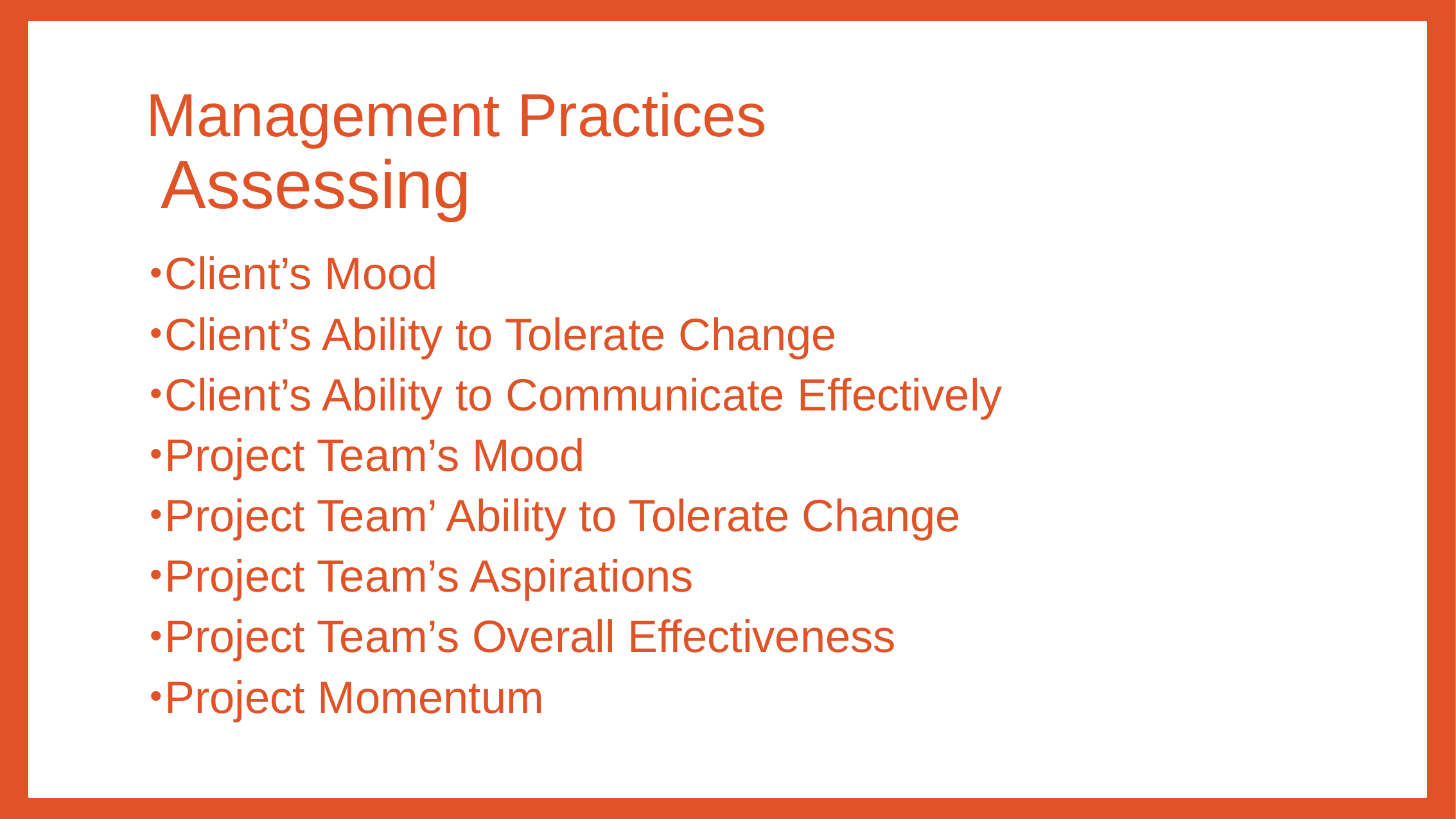

# Management Practices Assessing
Client’s Mood
Client’s Ability to Tolerate Change
Client’s Ability to Communicate Effectively
Project Team’s Mood
Project Team’ Ability to Tolerate Change
Project Team’s Aspirations
Project Team’s Overall Effectiveness
Project Momentum